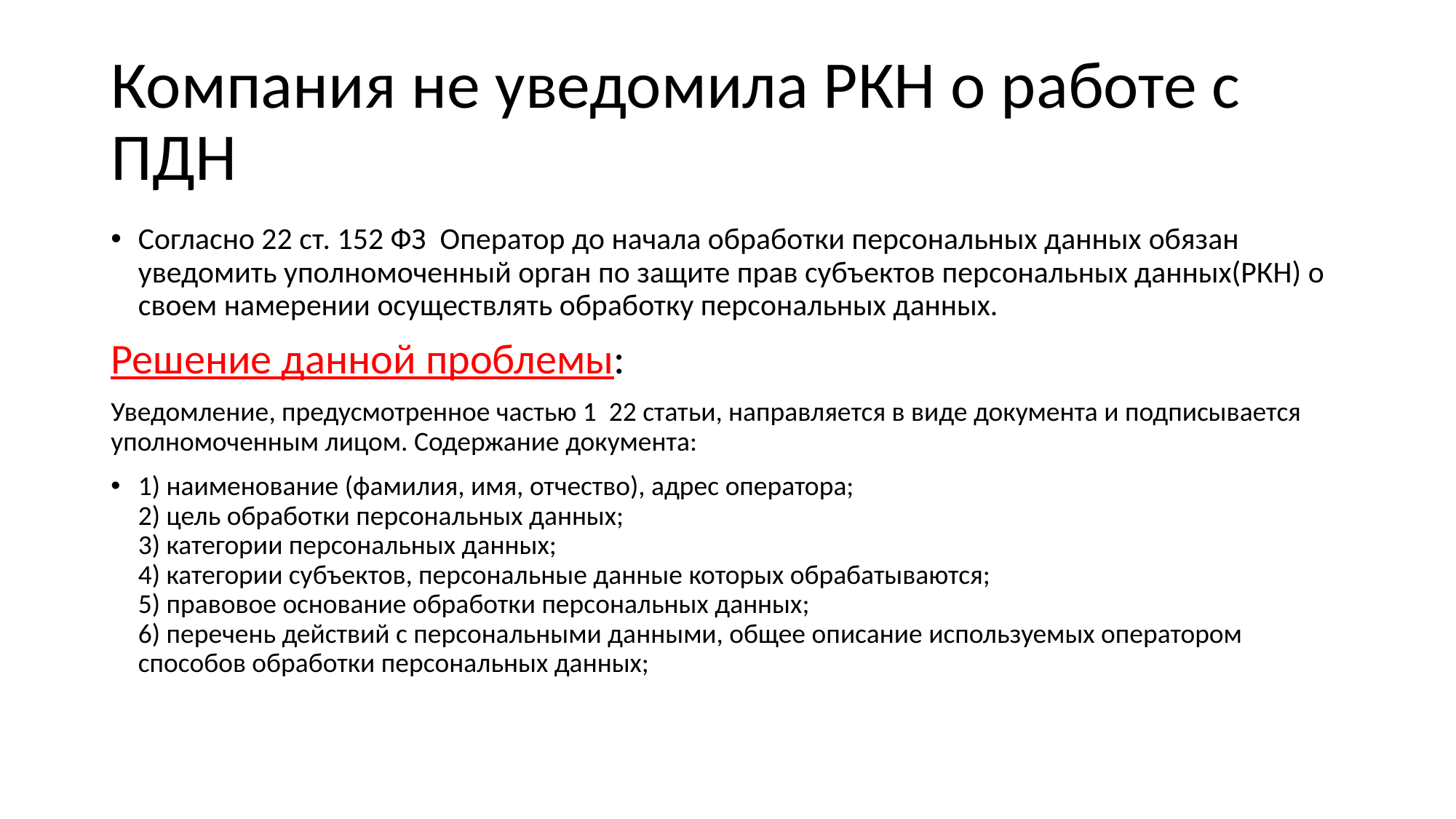

# Компания не уведомила РКН о работе с ПДН
Согласно 22 ст. 152 ФЗ  Оператор до начала обработки персональных данных обязан уведомить уполномоченный орган по защите прав субъектов персональных данных(РКН) о своем намерении осуществлять обработку персональных данных.
Решение данной проблемы:
Уведомление, предусмотренное частью 1  22 статьи, направляется в виде документа и подписывается уполномоченным лицом. Содержание документа:
1) наименование (фамилия, имя, отчество), адрес оператора;
2) цель обработки персональных данных;
3) категории персональных данных;
4) категории субъектов, персональные данные которых обрабатываются;
5) правовое основание обработки персональных данных;
6) перечень действий с персональными данными, общее описание используемых оператором способов обработки персональных данных;